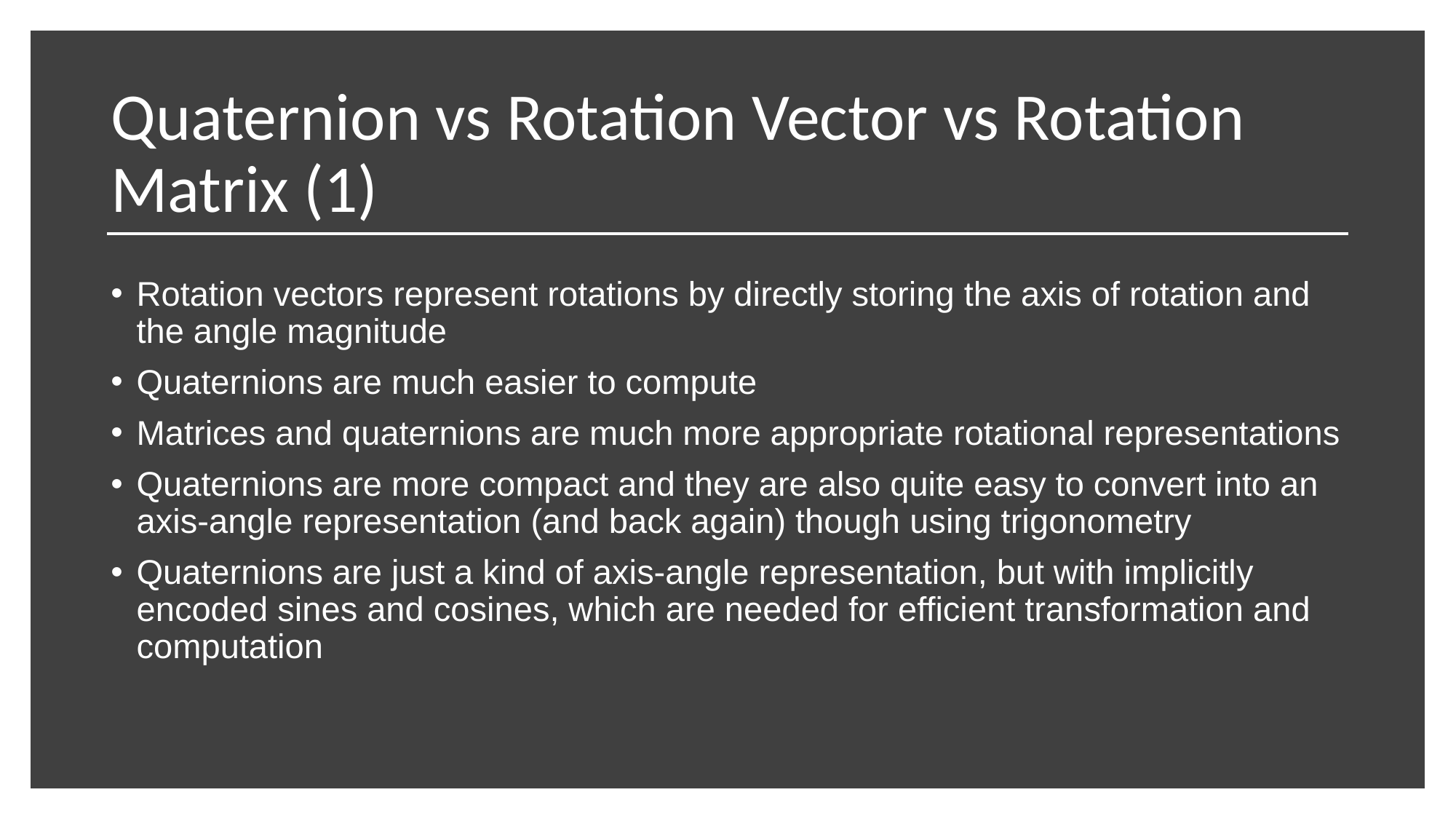

# Quaternion vs Rotation Vector vs Rotation Matrix (1)
Rotation vectors represent rotations by directly storing the axis of rotation and the angle magnitude
Quaternions are much easier to compute
Matrices and quaternions are much more appropriate rotational representations
Quaternions are more compact and they are also quite easy to convert into an axis-angle representation (and back again) though using trigonometry
Quaternions are just a kind of axis-angle representation, but with implicitly encoded sines and cosines, which are needed for efficient transformation and computation